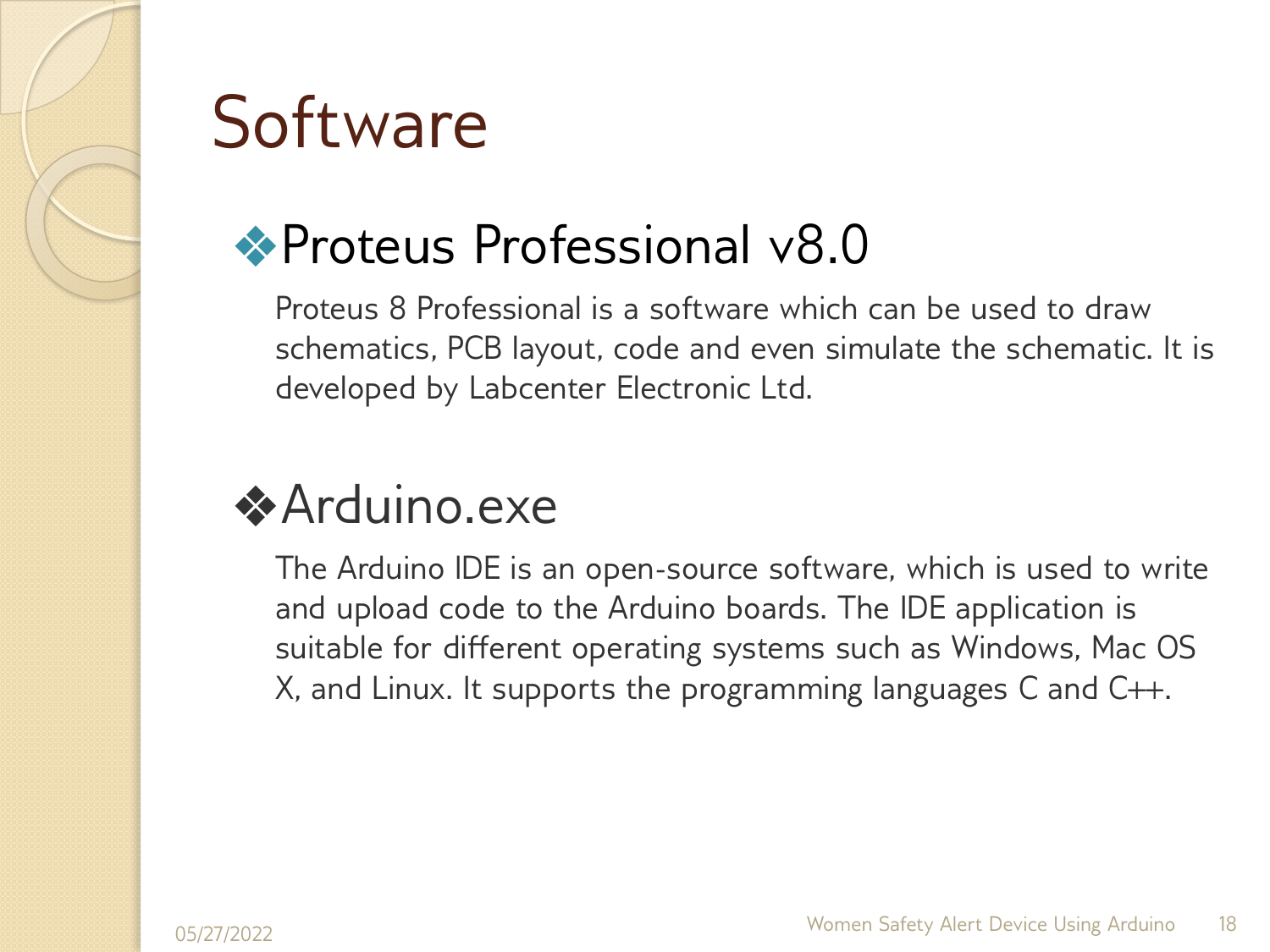

# Software
Proteus Professional v8.0
Proteus 8 Professional is a software which can be used to draw schematics, PCB layout, code and even simulate the schematic. It is developed by Labcenter Electronic Ltd.

Arduino.exe
The Arduino IDE is an open-source software, which is used to write and upload code to the Arduino boards. The IDE application is suitable for different operating systems such as Windows, Mac OS X, and Linux. It supports the programming languages C and C++.
Women Safety Alert Device Using Arduino
18
05/27/2022